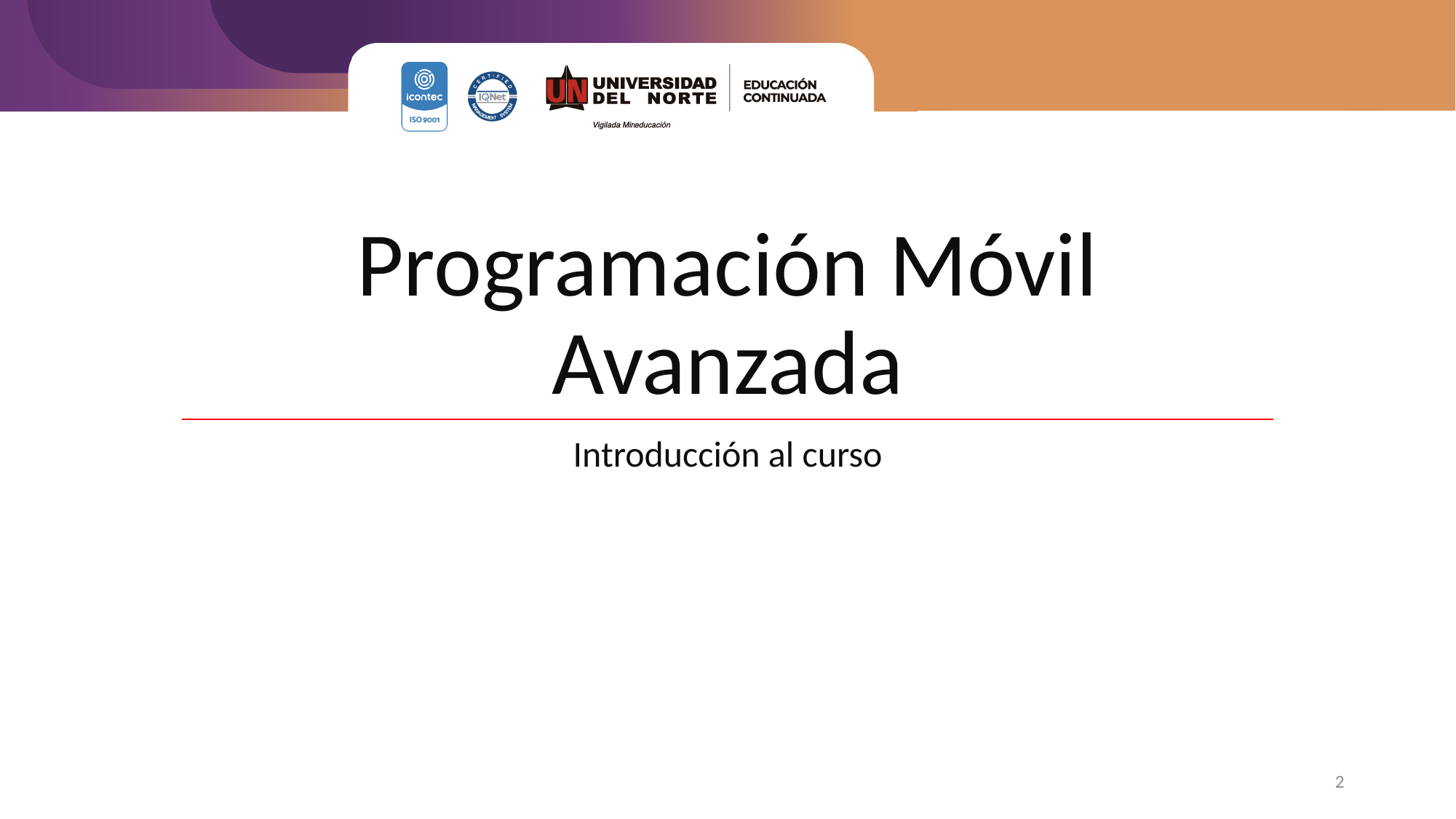

# Programación Móvil Avanzada
Introducción al curso

2